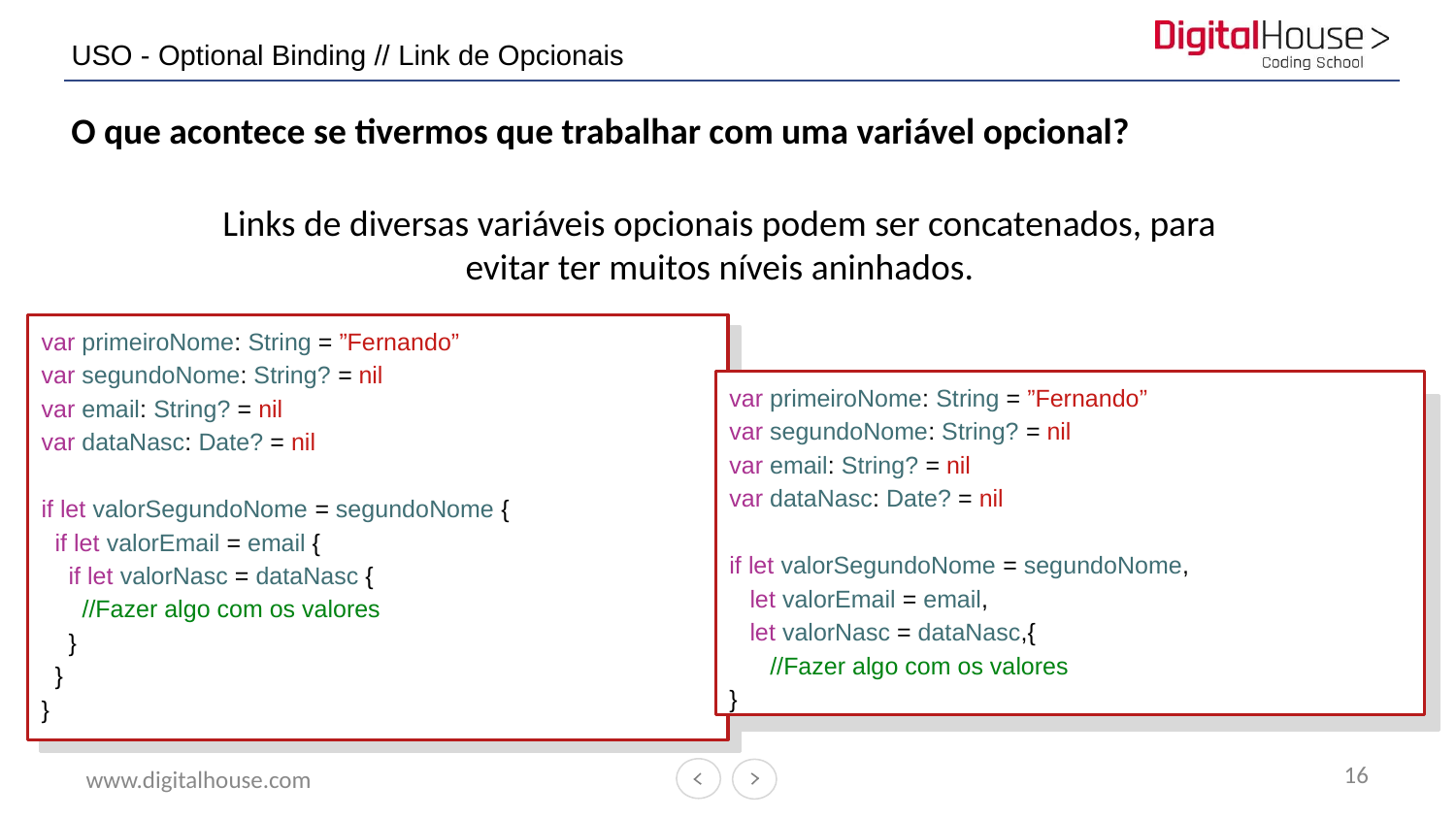

USO - Optional Binding // Link de Opcionais
O que acontece se tivermos que trabalhar com uma variável opcional?
Links de diversas variáveis opcionais podem ser concatenados, para evitar ter muitos níveis aninhados.
  var primeiroNome: String = ”Fernando”
  var segundoNome: String? = nil
  var email: String? = nil
  var dataNasc: Date? = nil

  if let valorSegundoNome = segundoNome {
    if let valorEmail = email {
      if let valorNasc = dataNasc {
        //Fazer algo com os valores
      }
    }
  }

  var primeiroNome: String = ”Fernando”
  var segundoNome: String? = nil
  var email: String? = nil
  var dataNasc: Date? = nil

  if let valorSegundoNome = segundoNome,
     let valorEmail = email,
     let valorNasc = dataNasc,{
        //Fazer algo com os valores
  }

16